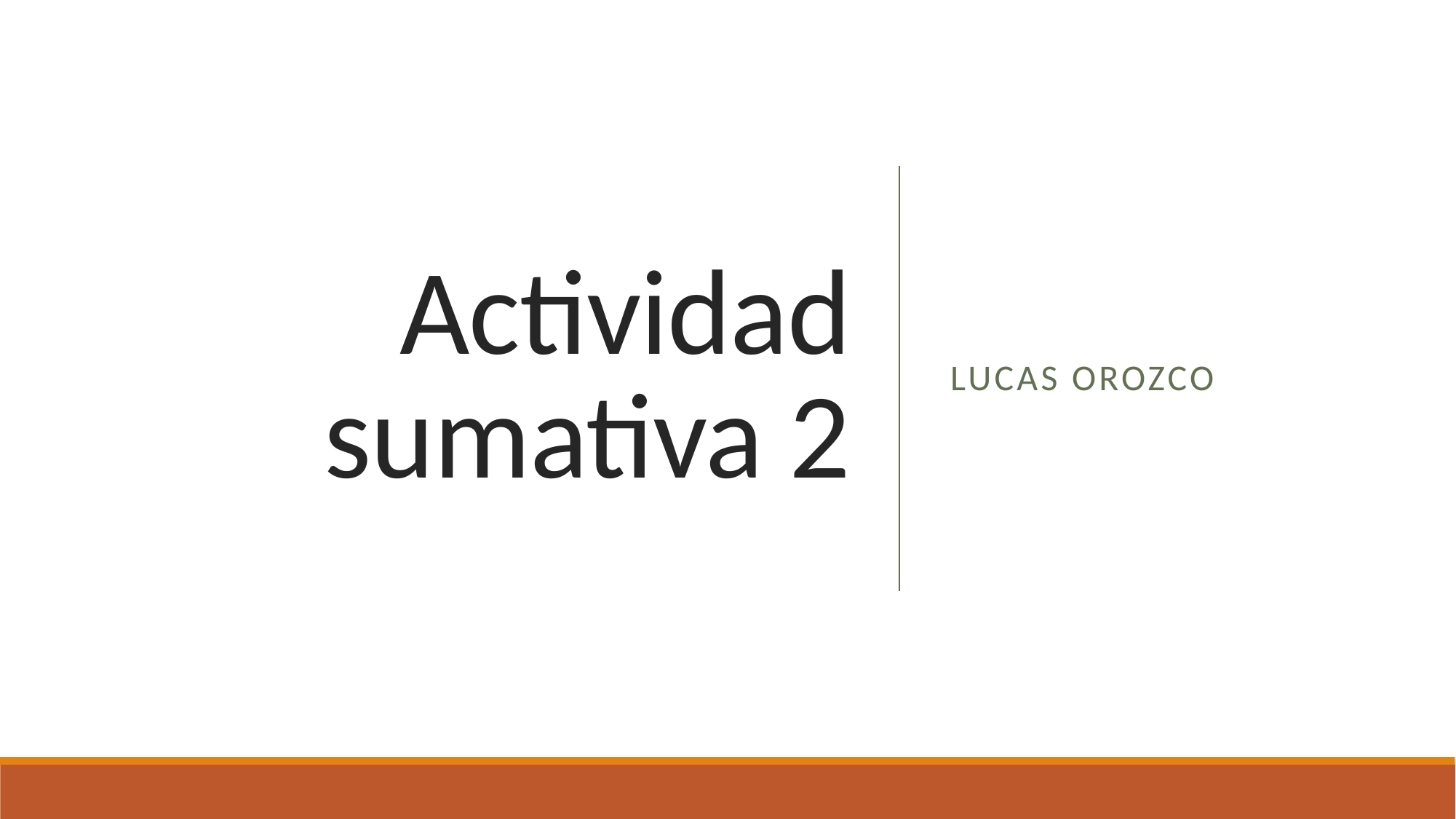

# Actividad sumativa 2
Lucas Orozco

1